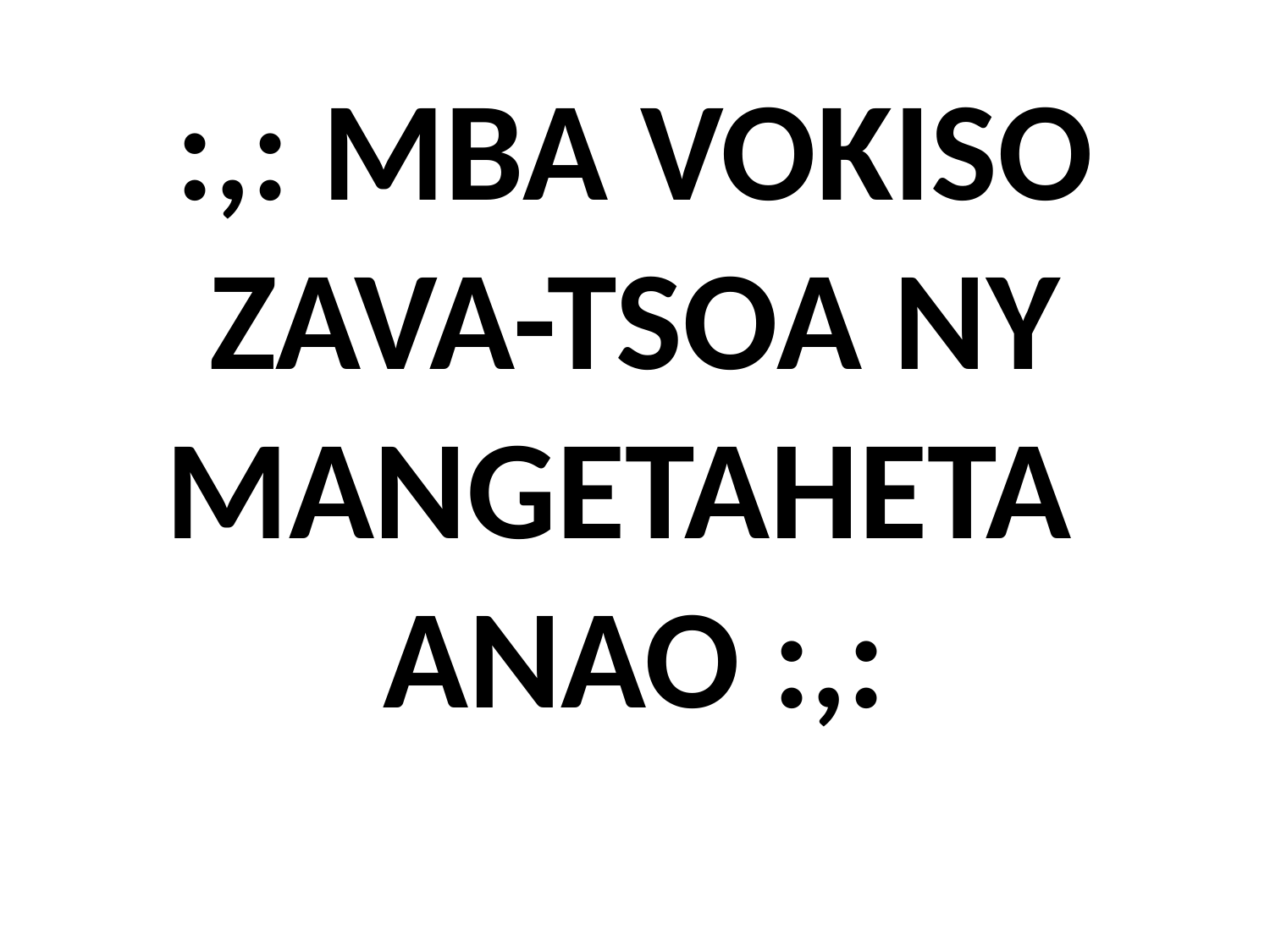

# :,: MBA VOKISO ZAVA-TSOA NY MANGETAHETA  ANAO :,: